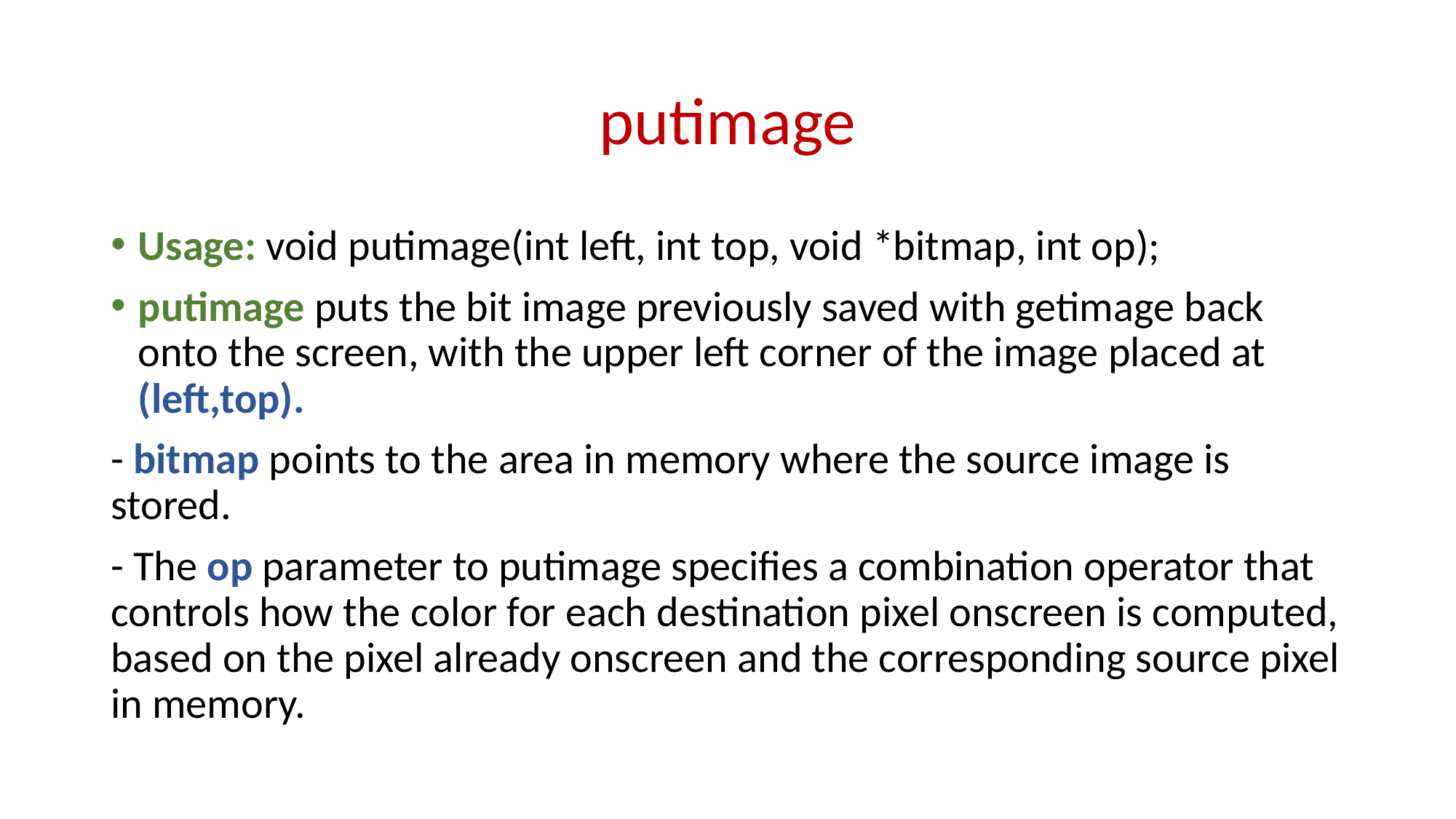

# putimage
Usage: void putimage(int left, int top, void *bitmap, int op);
putimage puts the bit image previously saved with getimage back onto the screen, with the upper left corner of the image placed at (left,top).
- bitmap points to the area in memory where the source image is stored.
- The op parameter to putimage specifies a combination operator that controls how the color for each destination pixel onscreen is computed, based on the pixel already onscreen and the corresponding source pixel in memory.